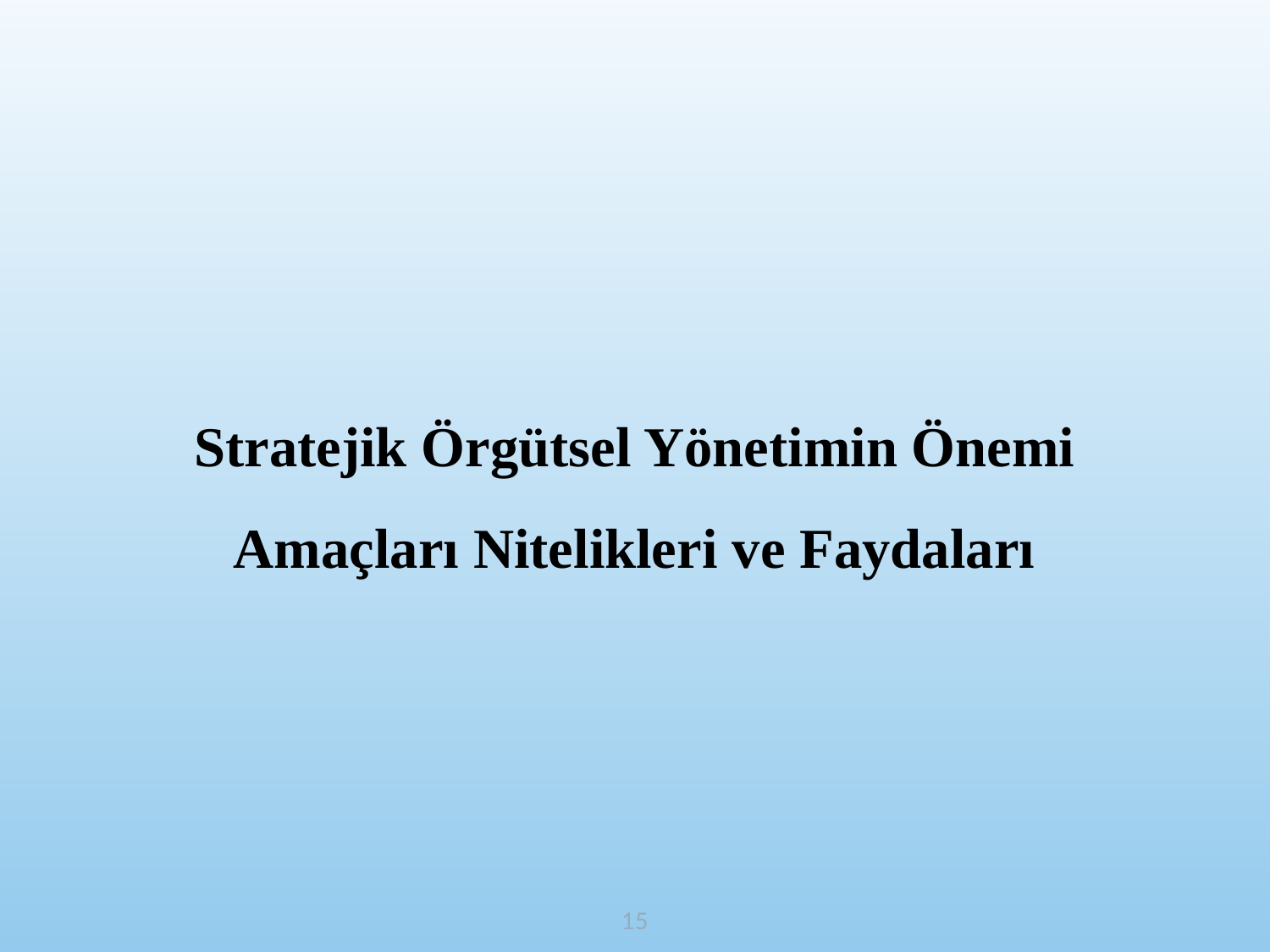

# Stratejik Örgütsel Yönetimin Önemi Amaçları Nitelikleri ve Faydaları
15